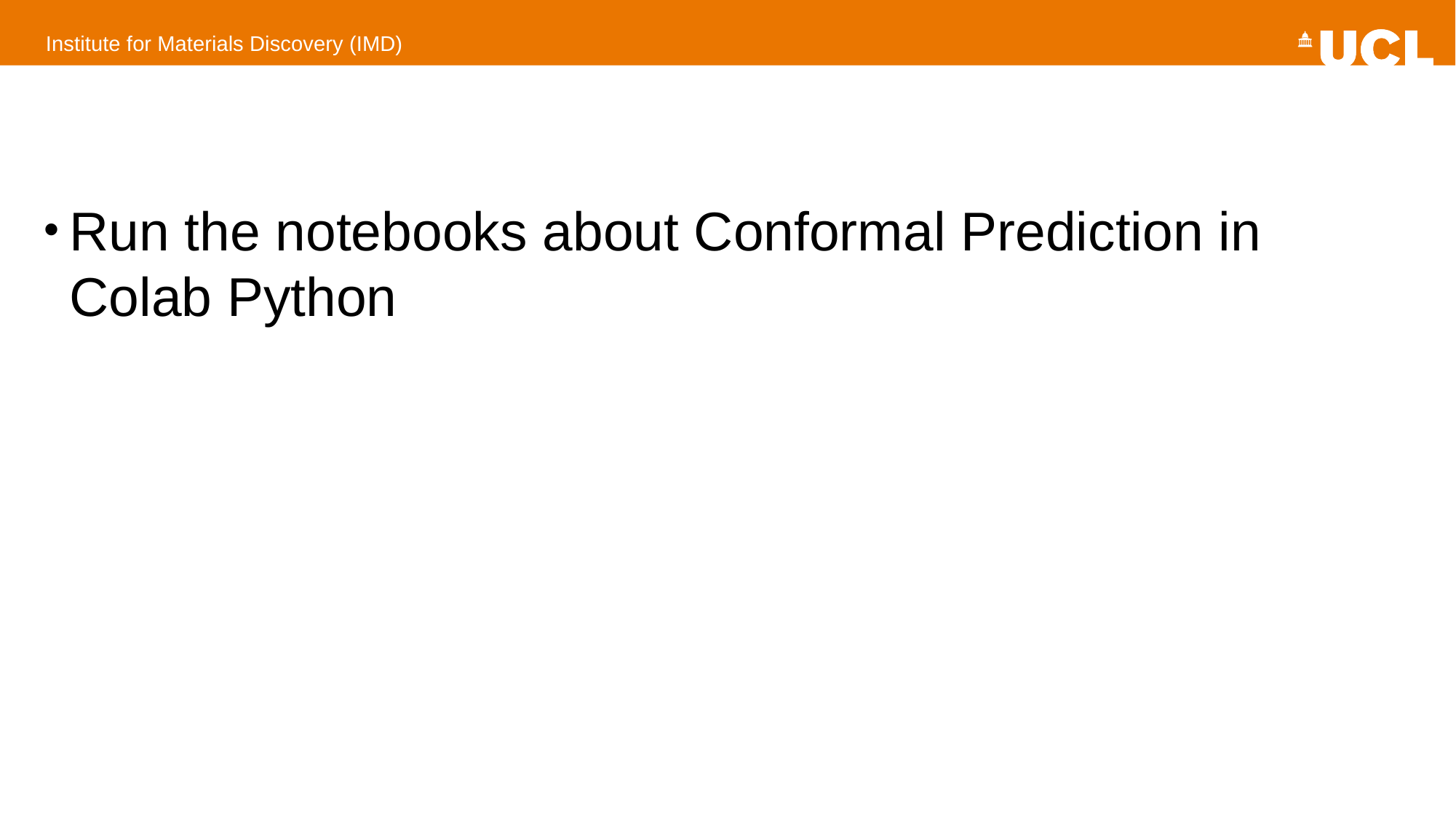

#
Run the notebooks about Conformal Prediction in Colab Python